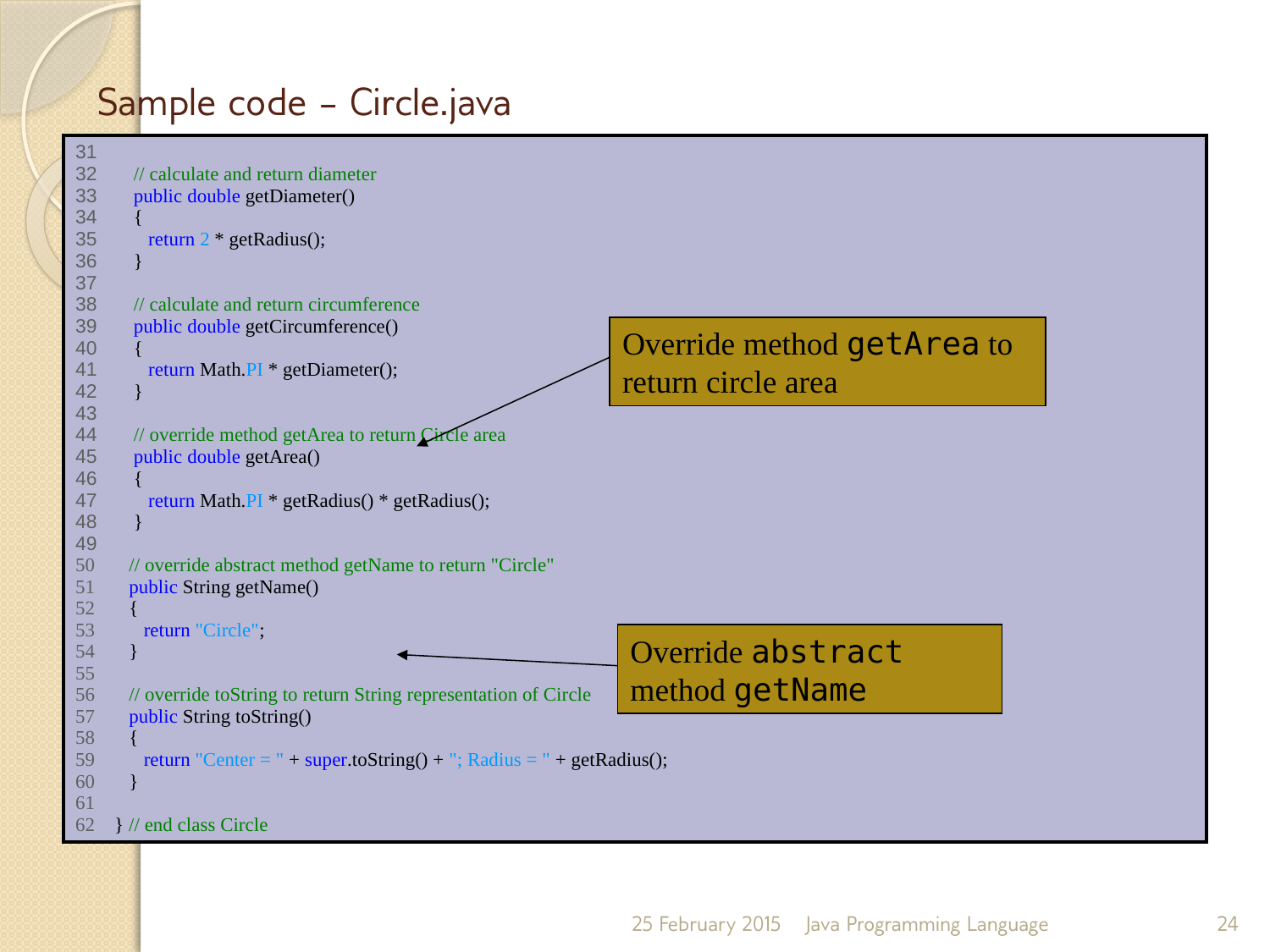

# Sample code – Circle.java
| 31 32 // calculate and return diameter 33 public double getDiameter() 34 { 35 return 2 \* getRadius(); 36 } 37 38 // calculate and return circumference 39 public double getCircumference() 40 { 41 return Math.PI \* getDiameter(); 42 } 43 44 // override method getArea to return Circle area 45 public double getArea() 46 { 47 return Math.PI \* getRadius() \* getRadius(); 48 } 49 50 // override abstract method getName to return "Circle" 51 public String getName() 52 { 53 return "Circle"; 54 } 55 56 // override toString to return String representation of Circle 57 public String toString() 58 { 59 return "Center = " + super.toString() + "; Radius = " + getRadius(); 60 } 61 62 } // end class Circle |
| --- |
Override method getArea to return circle area

Override abstract method getName

25 February 2015
Java Programming Language
24